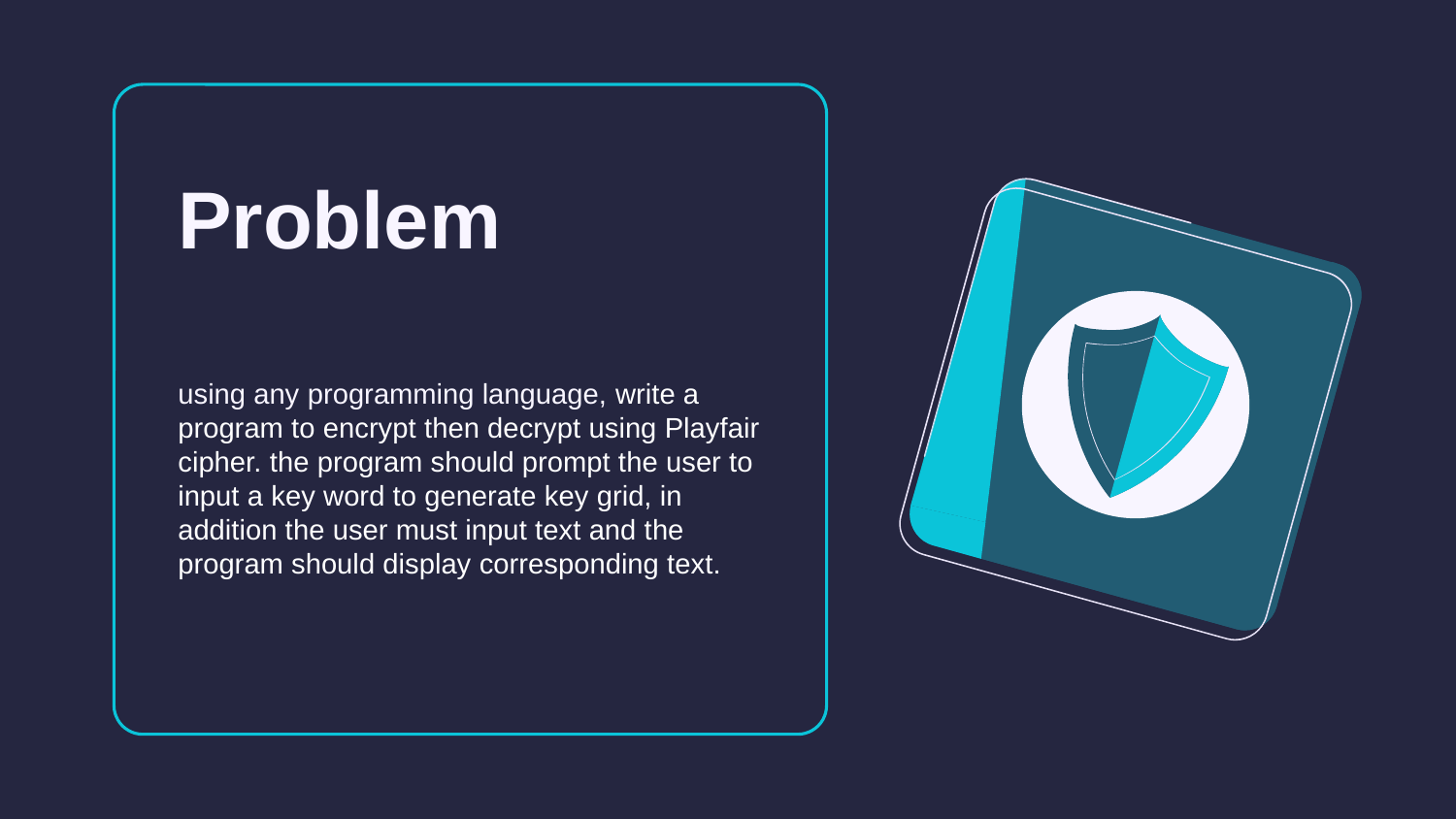

# Problem

using any programming language, write a program to encrypt then decrypt using Playfair cipher. the program should prompt the user to input a key word to generate key grid, in addition the user must input text and the program should display corresponding text.